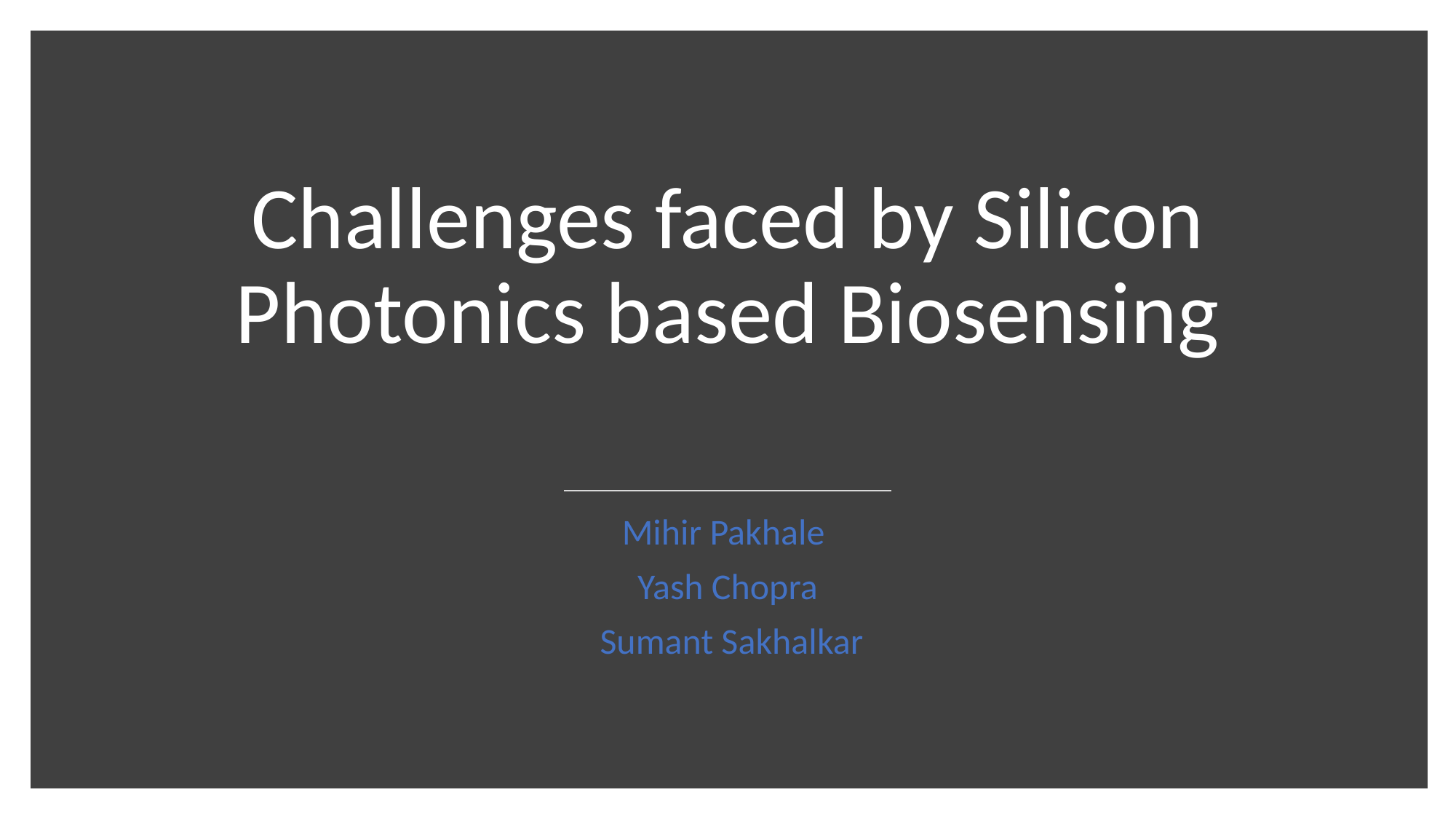

# Challenges faced by Silicon Photonics based Biosensing
Mihir Pakhale
Yash Chopra
 Sumant Sakhalkar